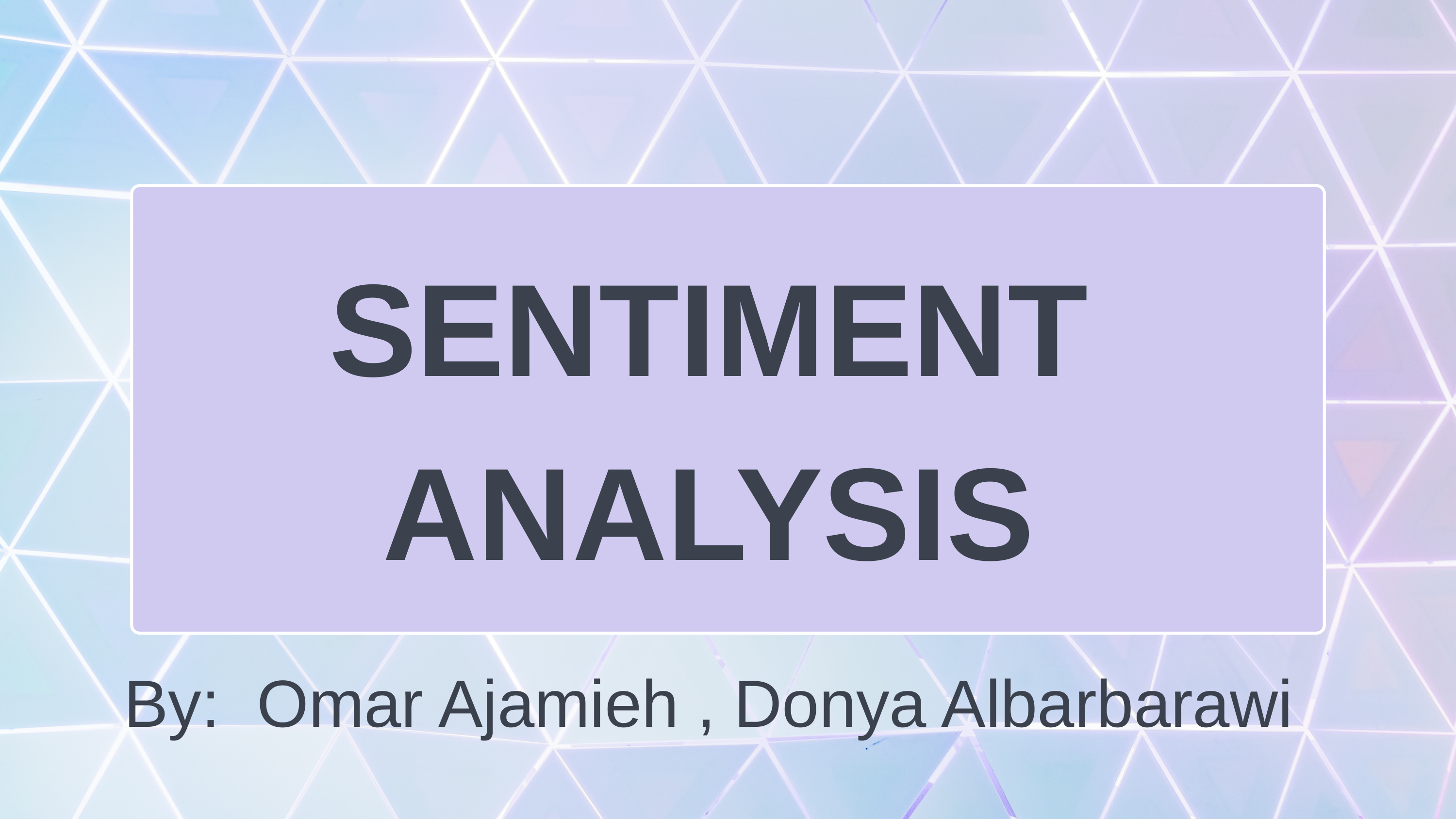

SENTIMENT ANALYSIS
By:  Omar Ajamieh , Donya Albarbarawi